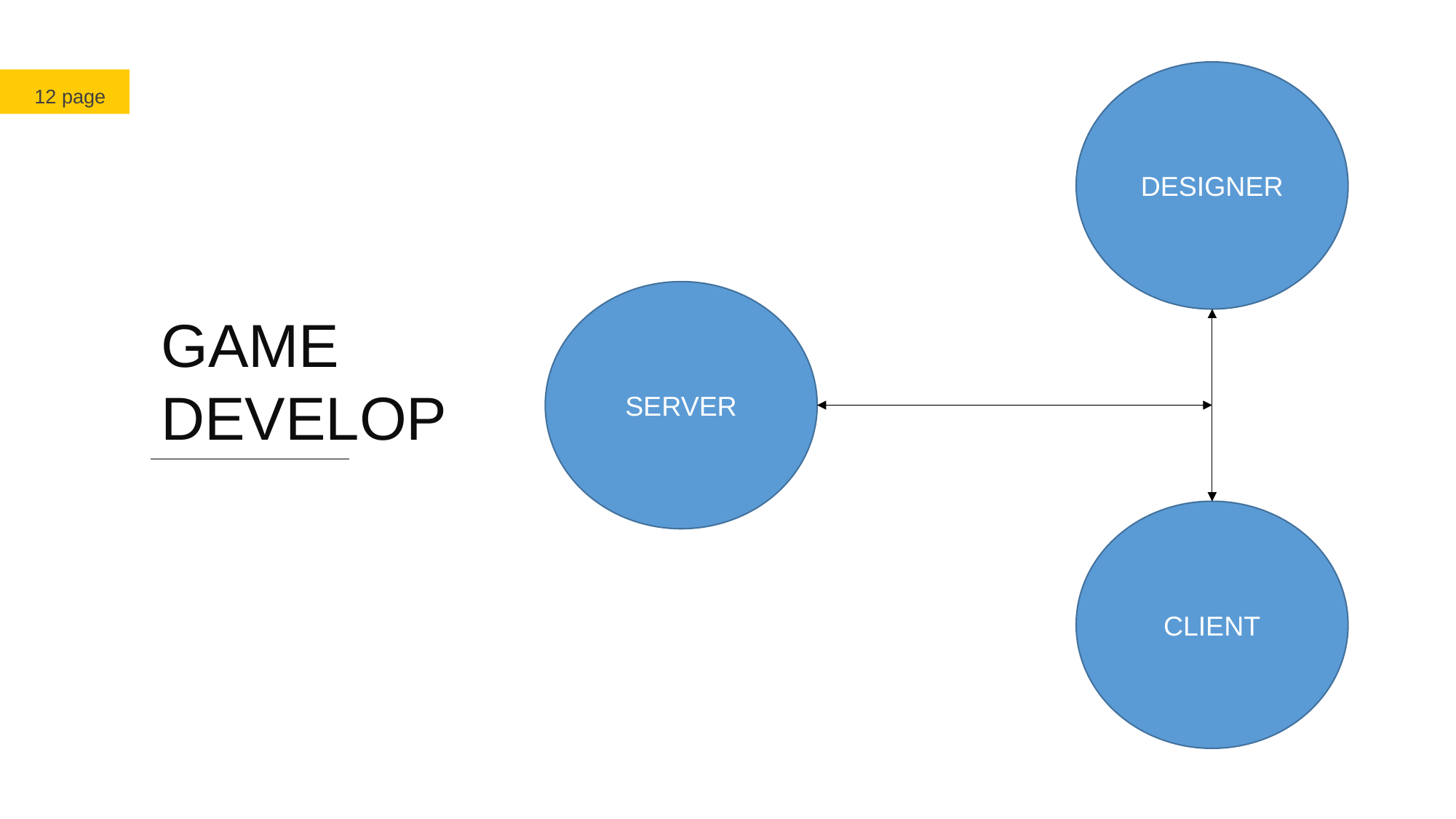

DESIGNER
12 page

SERVER
GAME
DEVELOP
CLIENT